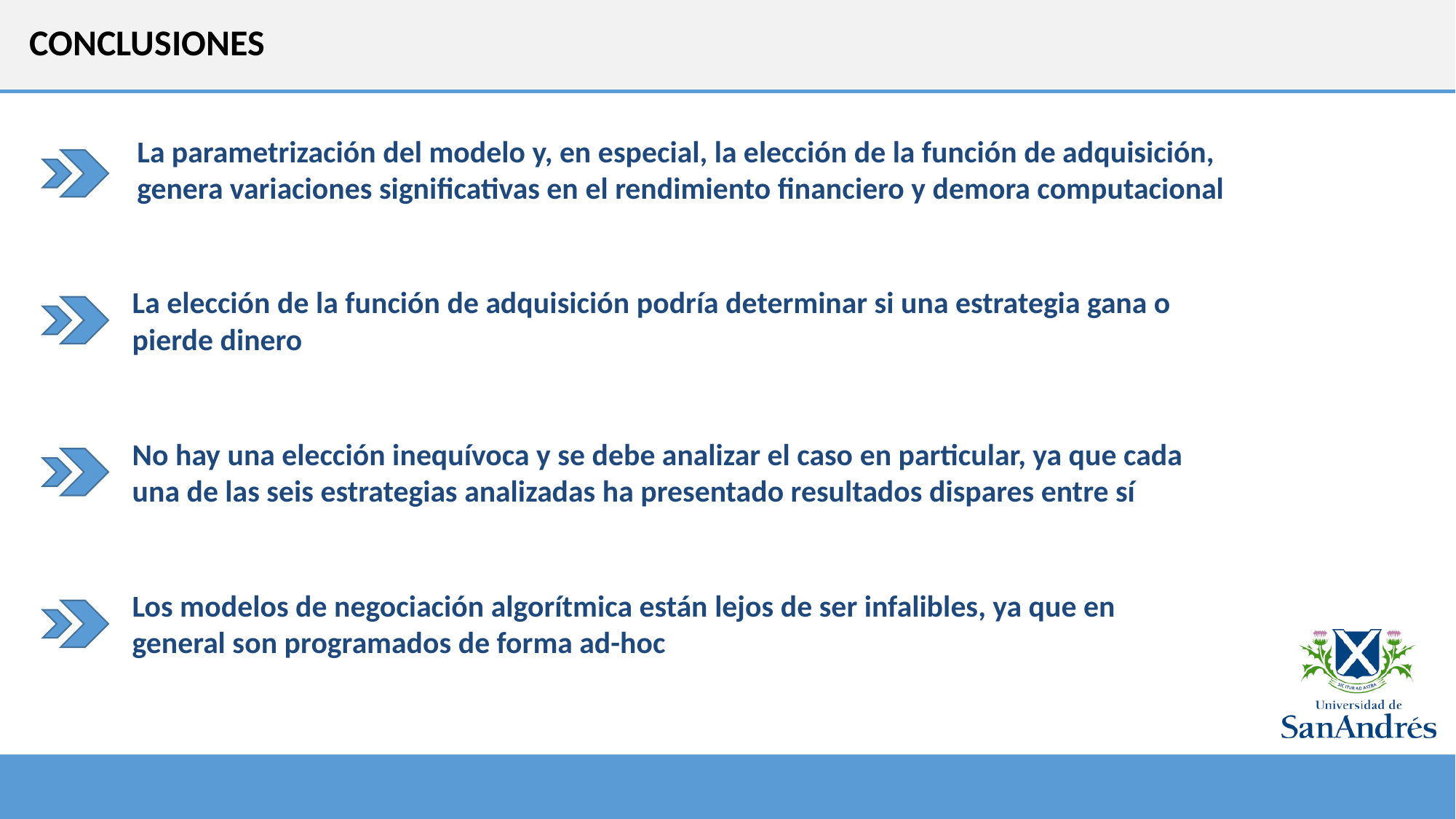

CONCLUSIONES
La parametrización del modelo y, en especial, la elección de la función de adquisición, genera variaciones significativas en el rendimiento financiero y demora computacional

La elección de la función de adquisición podría determinar si una estrategia gana o pierde dinero

No hay una elección inequívoca y se debe analizar el caso en particular, ya que cada una de las seis estrategias analizadas ha presentado resultados dispares entre sí

Los modelos de negociación algorítmica están lejos de ser infalibles, ya que en general son programados de forma ad-hoc